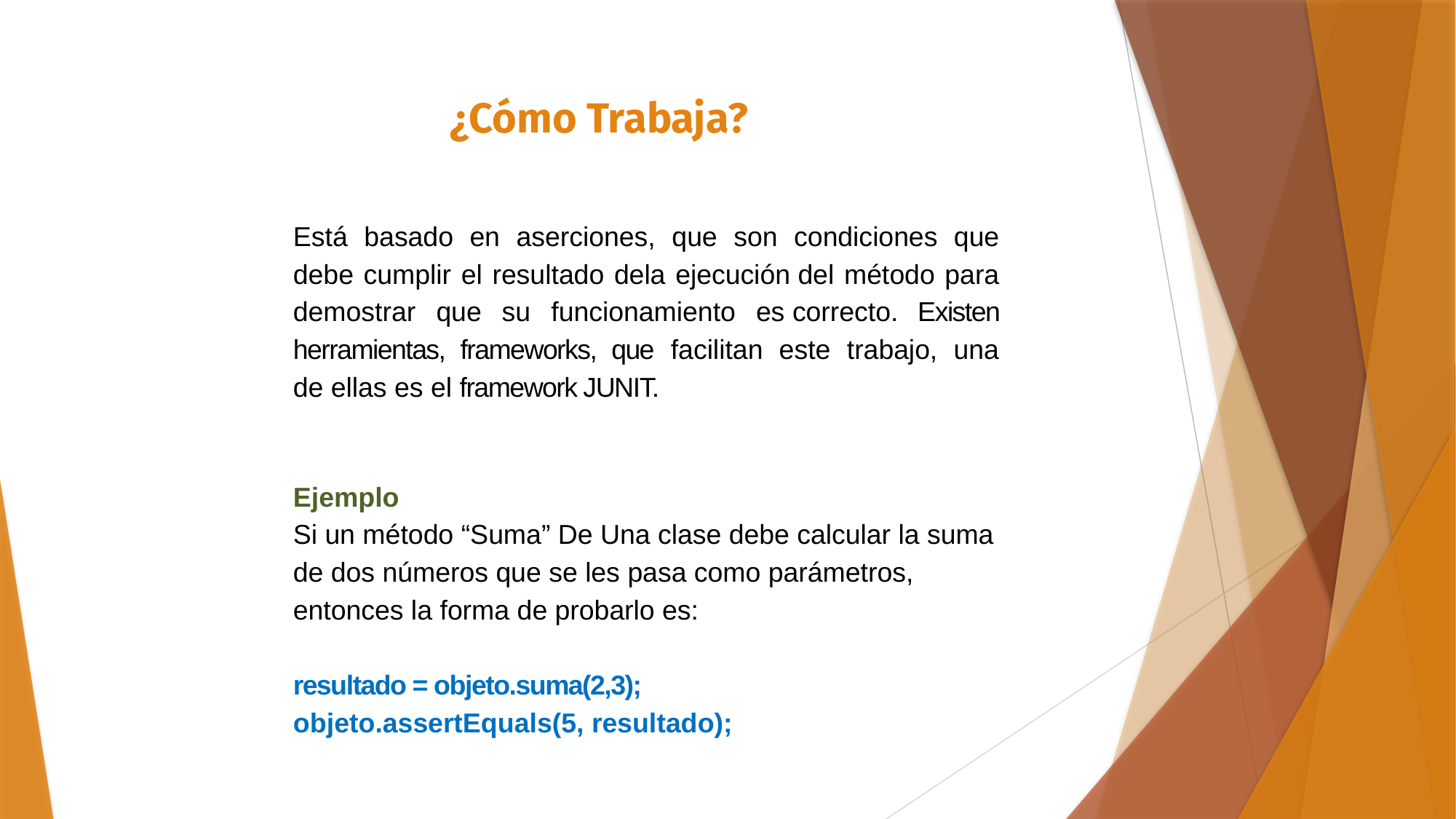

# ¿Cómo Trabaja?
Está basado en aserciones, que son condiciones que debe cumplir el resultado dela ejecución del método para demostrar que su funcionamiento es correcto. Existen herramientas, frameworks, que facilitan este trabajo, una de ellas es el framework JUNIT.
Ejemplo
Si un método “Suma” De Una clase debe calcular la suma de dos números que se les pasa como parámetros, entonces la forma de probarlo es:

resultado = objeto.suma(2,3);
objeto.assertEquals(5, resultado);